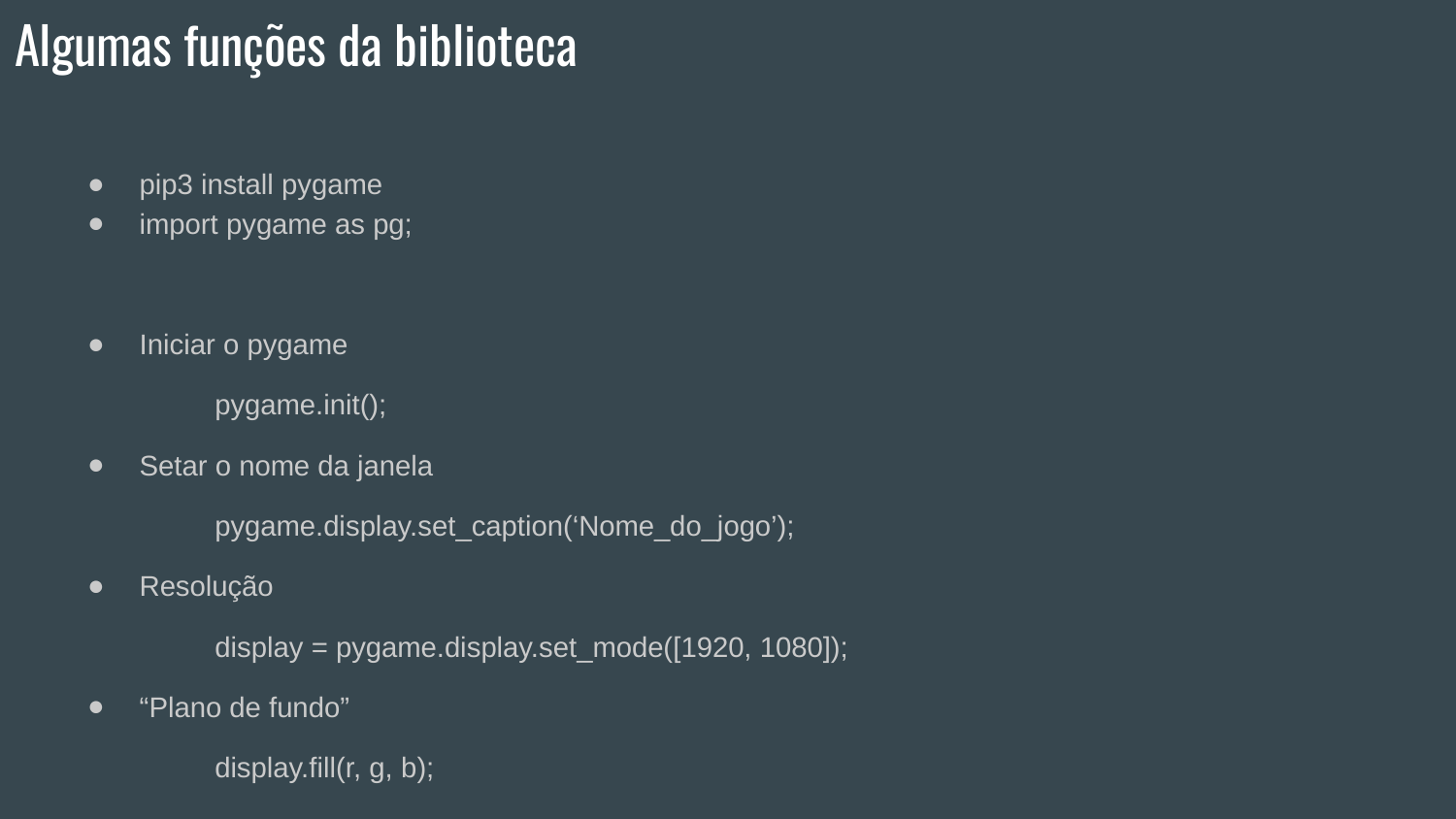

# Algumas funções da biblioteca
pip3 install pygame
import pygame as pg;

Iniciar o pygame
pygame.init();
Setar o nome da janela
pygame.display.set_caption(‘Nome_do_jogo’);
Resolução
display = pygame.display.set_mode([1920, 1080]);
“Plano de fundo”
display.fill(r, g, b);